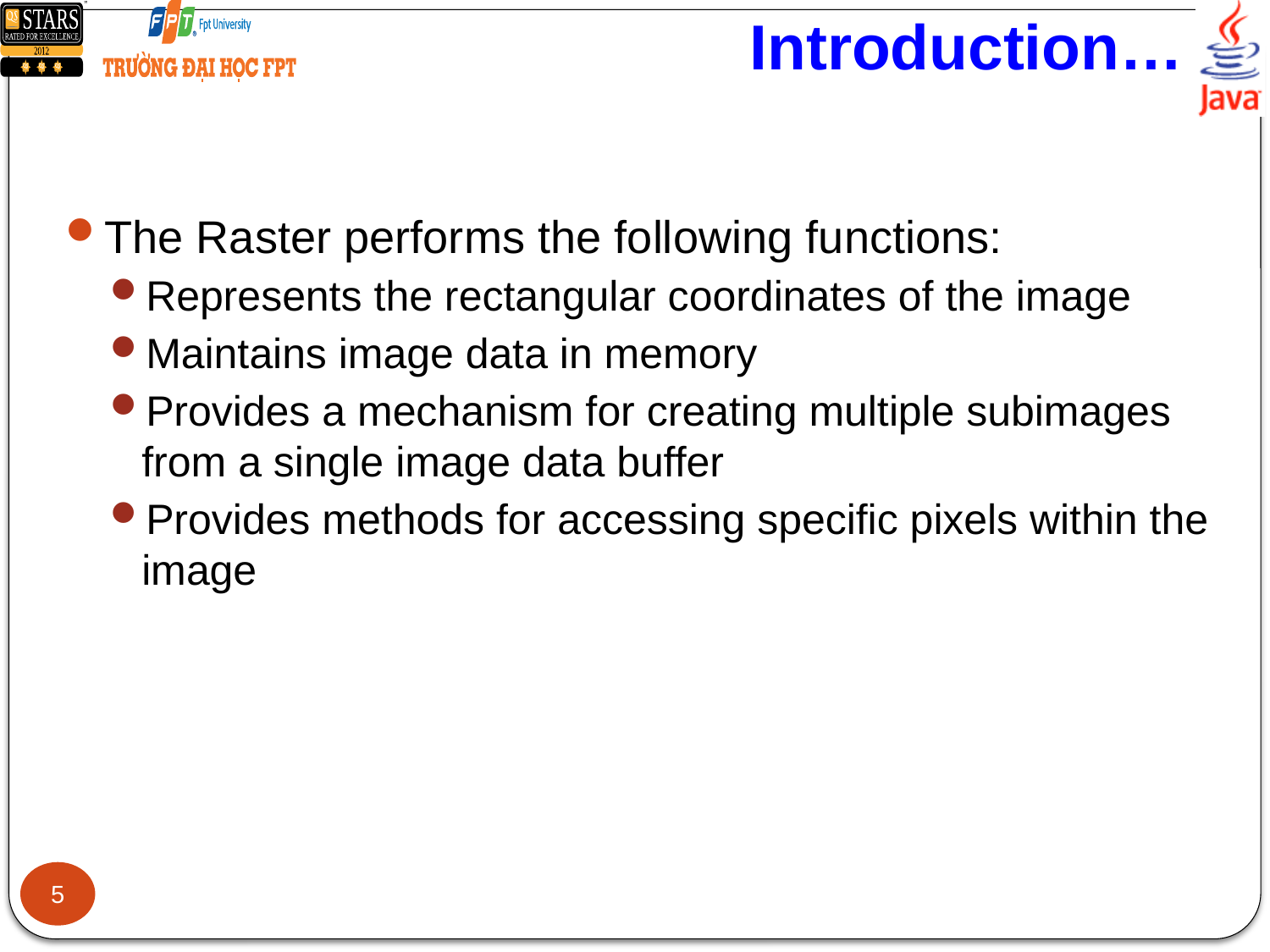

# Introduction…
The Raster performs the following functions:
Represents the rectangular coordinates of the image
Maintains image data in memory
Provides a mechanism for creating multiple subimages from a single image data buffer
Provides methods for accessing specific pixels within the image

5